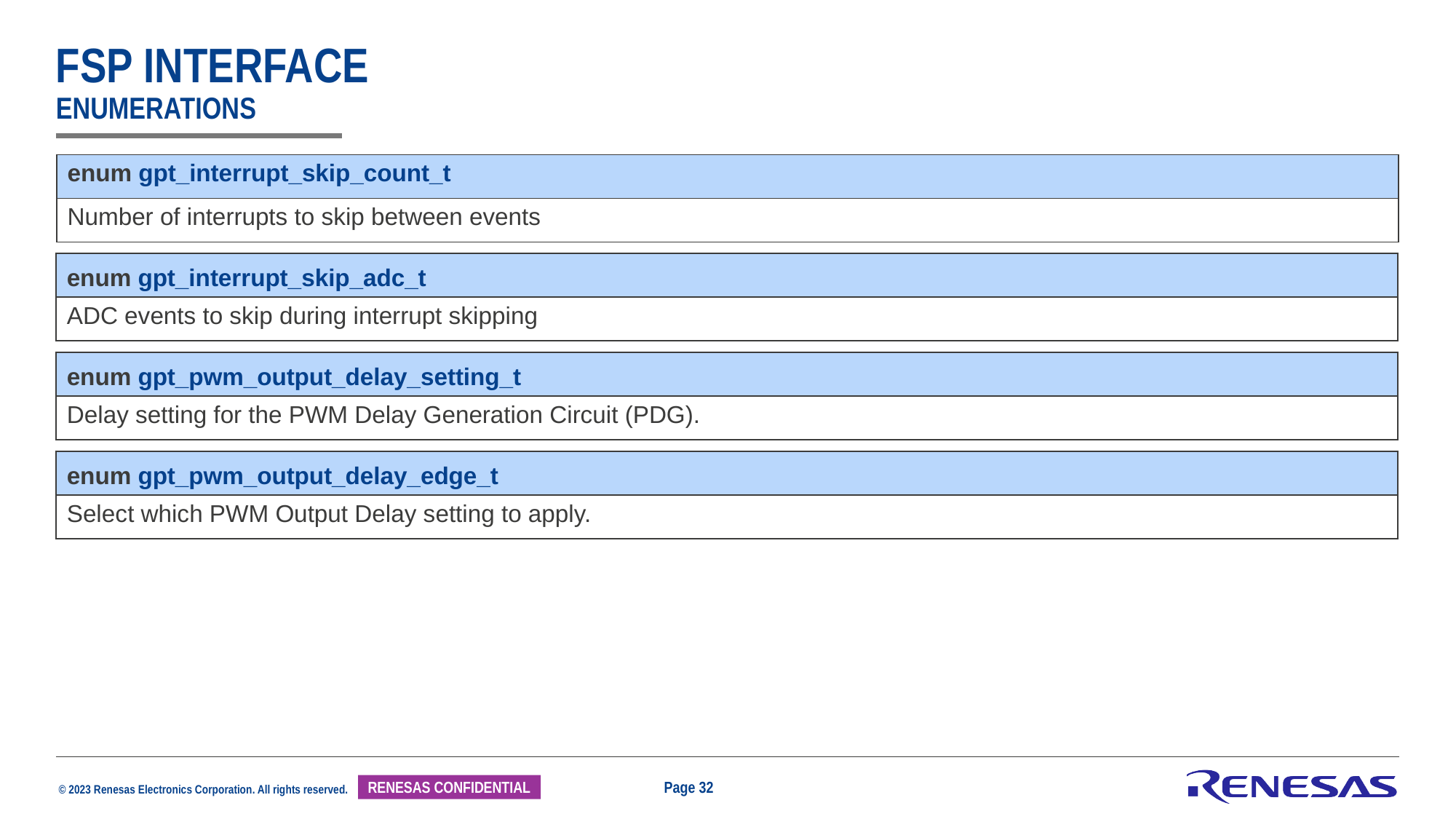

# Fsp interface Enumerations
| enum gpt\_interrupt\_skip\_count\_t |
| --- |
| Number of interrupts to skip between events |
| enum gpt\_interrupt\_skip\_adc\_t |
| --- |
| ADC events to skip during interrupt skipping |
| enum gpt\_pwm\_output\_delay\_setting\_t |
| --- |
| Delay setting for the PWM Delay Generation Circuit (PDG). |
| enum gpt\_pwm\_output\_delay\_edge\_t |
| --- |
| Select which PWM Output Delay setting to apply. |